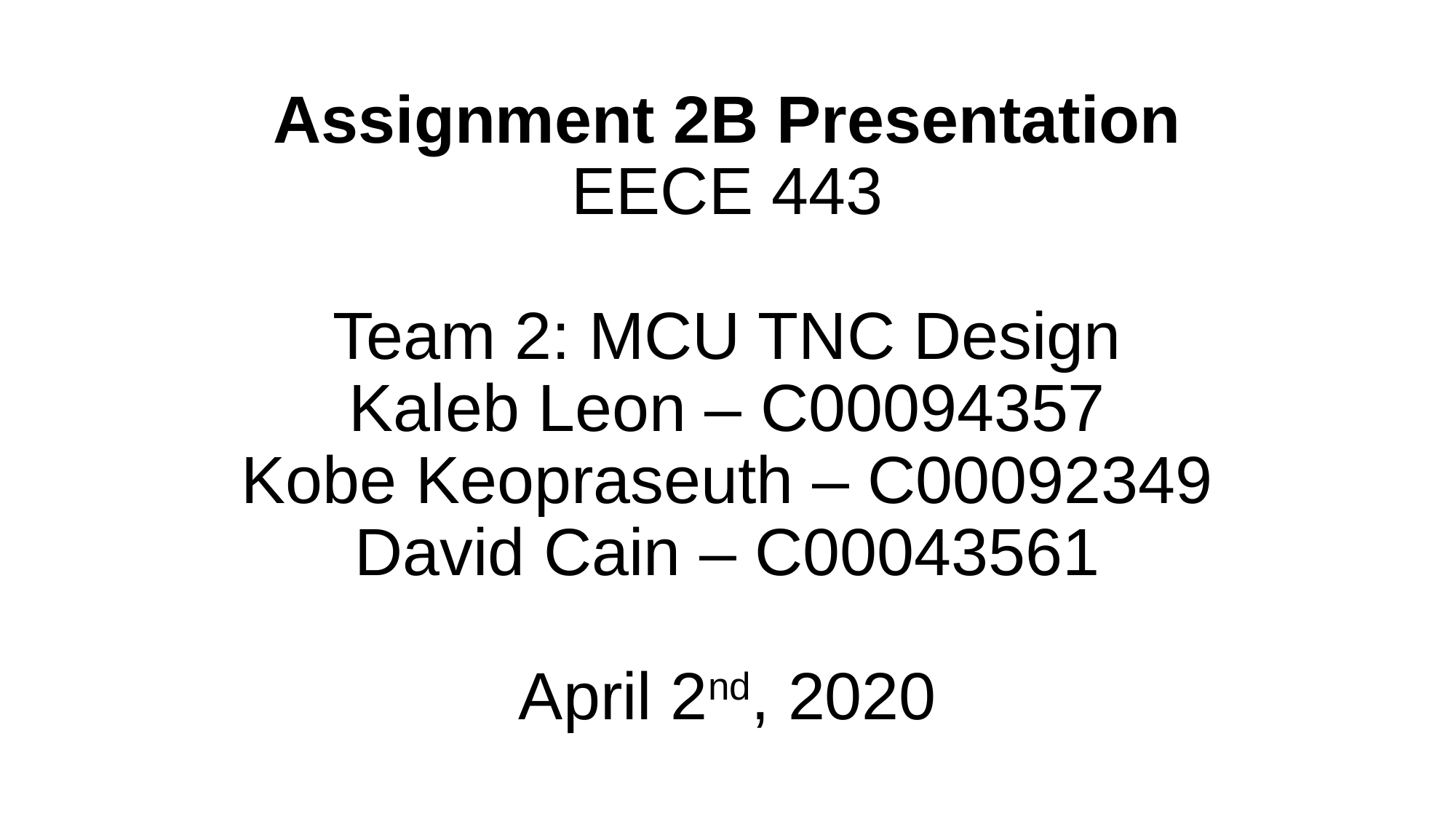

# Assignment 2B Presentation EECE 443 Team 2: MCU TNC Design Kaleb Leon – C00094357 Kobe Keopraseuth – C00092349 David Cain – C00043561 April 2nd, 2020